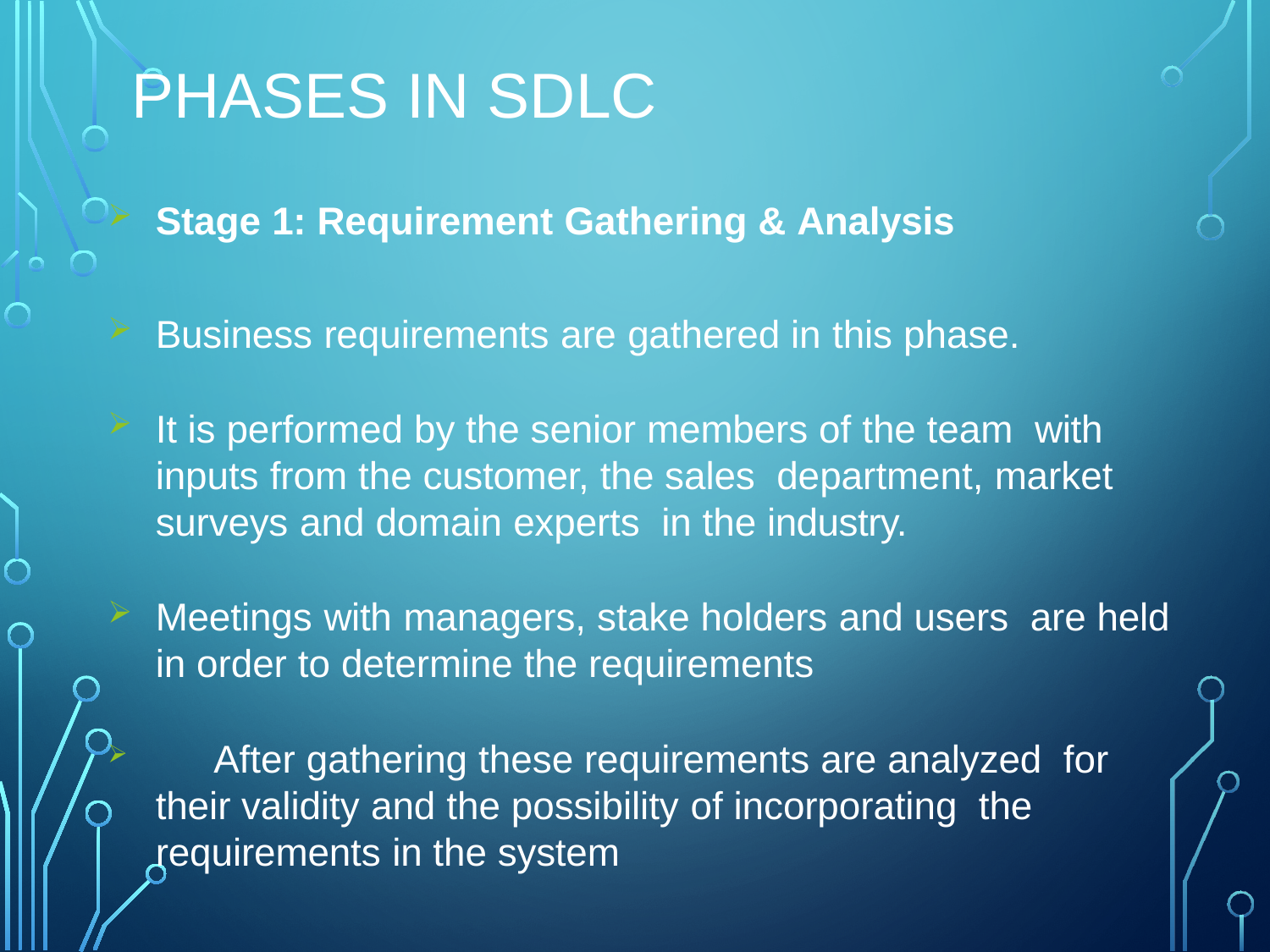

# Phases in sdlc
Stage 1: Requirement Gathering & Analysis

Business requirements are gathered in this phase.

It is performed by the senior members of the team  with inputs from the customer, the sales  department, market surveys and domain experts  in the industry.

Meetings with managers, stake holders and users  are held in order to determine the requirements

	After gathering these requirements are analyzed  for their validity and the possibility of incorporating  the requirements in the system